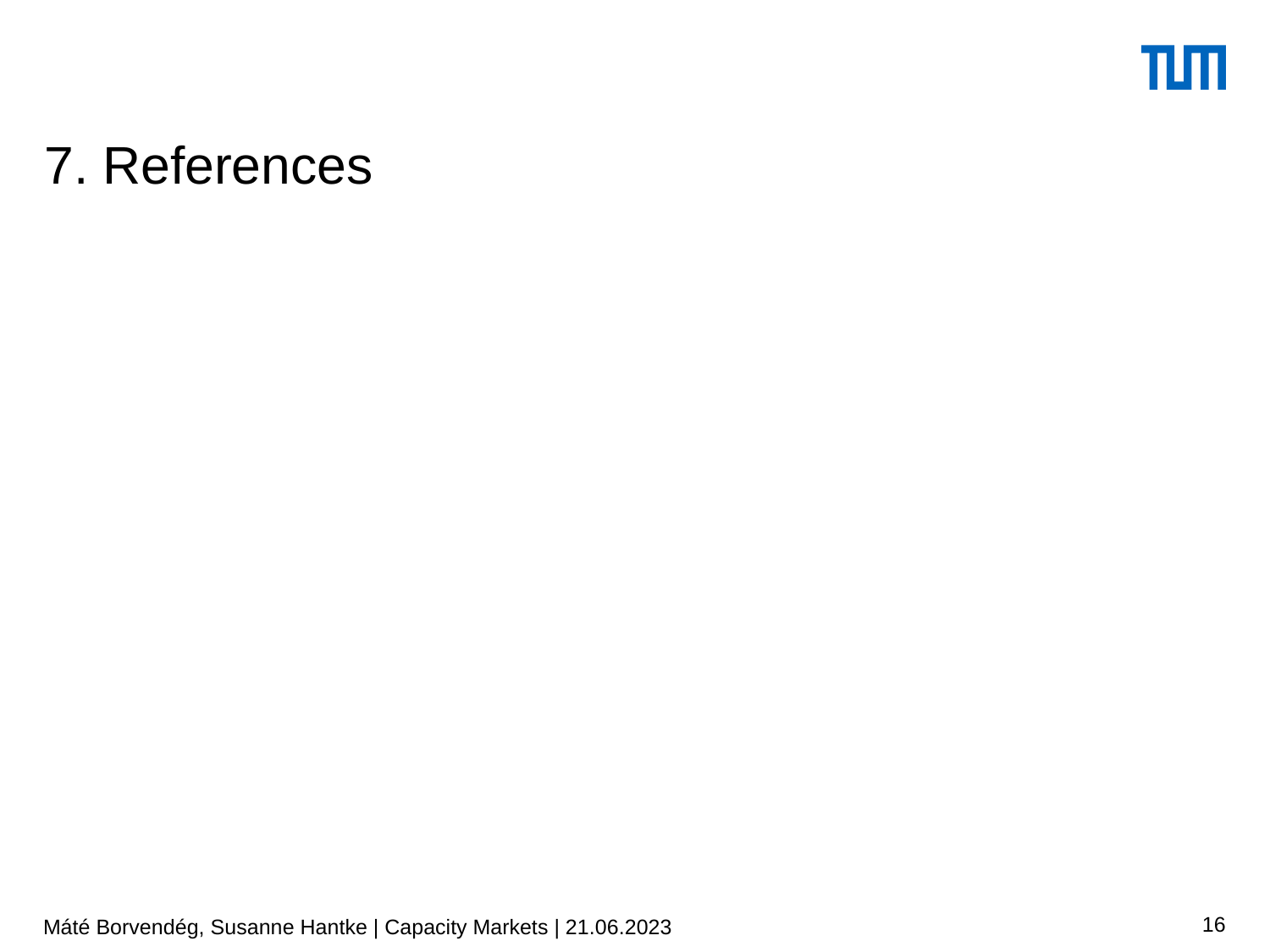

# 7. References

16
Máté Borvendég, Susanne Hantke | Capacity Markets | 21.06.2023